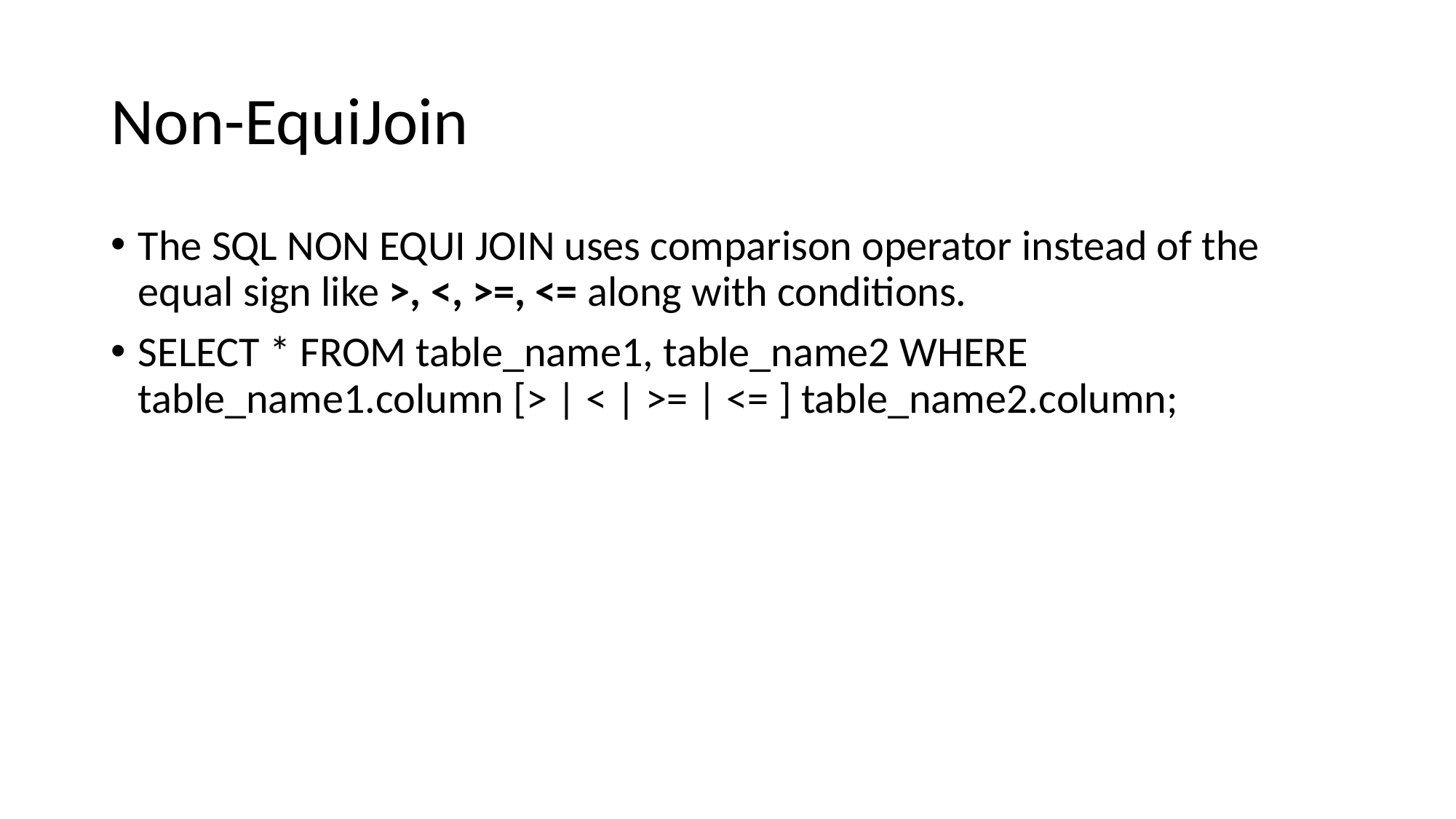

# Non-EquiJoin
The SQL NON EQUI JOIN uses comparison operator instead of the equal sign like >, <, >=, <= along with conditions.
SELECT * FROM table_name1, table_name2 WHERE table_name1.column [> | < | >= | <= ] table_name2.column;